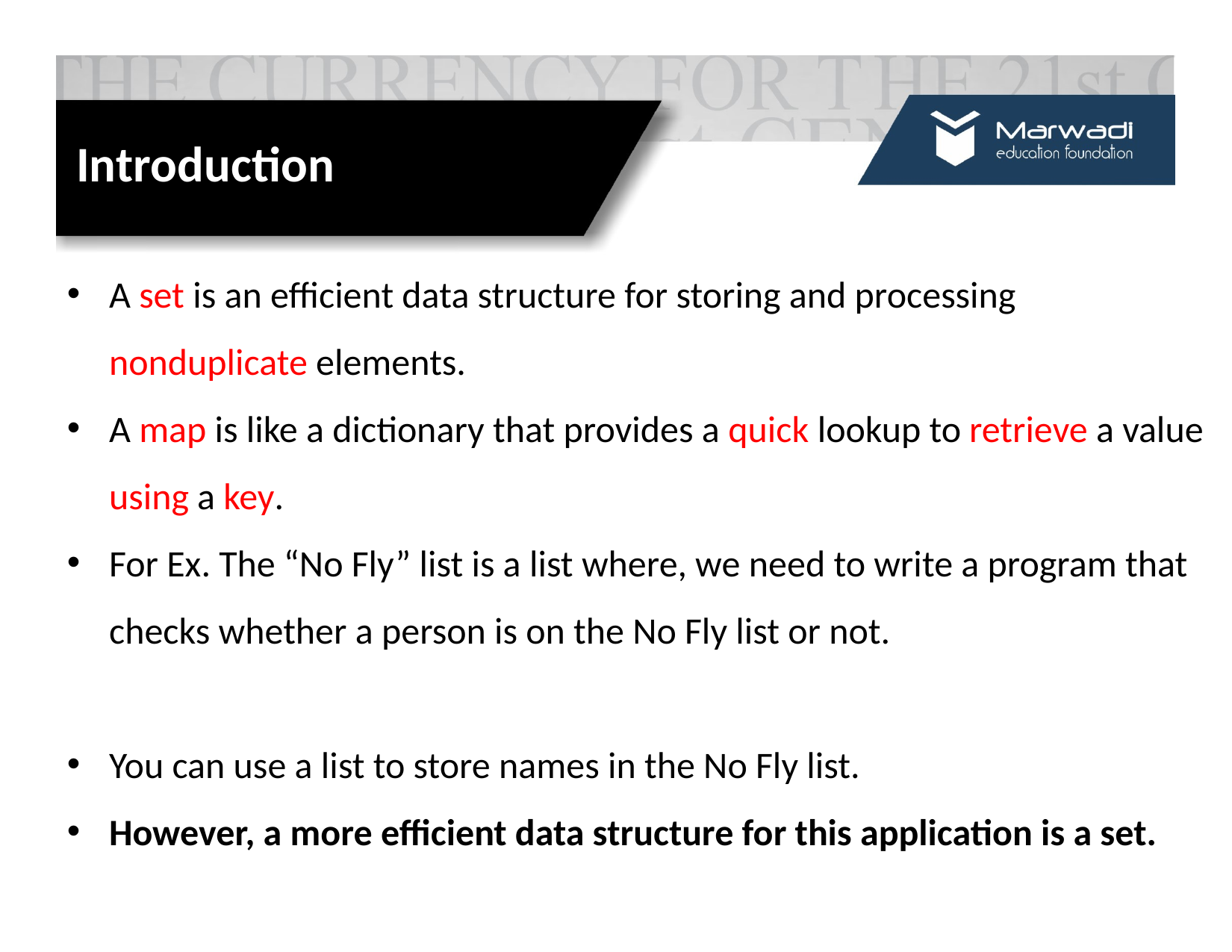

Introduction
A set is an efficient data structure for storing and processing nonduplicate elements.
A map is like a dictionary that provides a quick lookup to retrieve a value using a key.
For Ex. The “No Fly” list is a list where, we need to write a program that checks whether a person is on the No Fly list or not.

You can use a list to store names in the No Fly list.
However, a more efficient data structure for this application is a set.